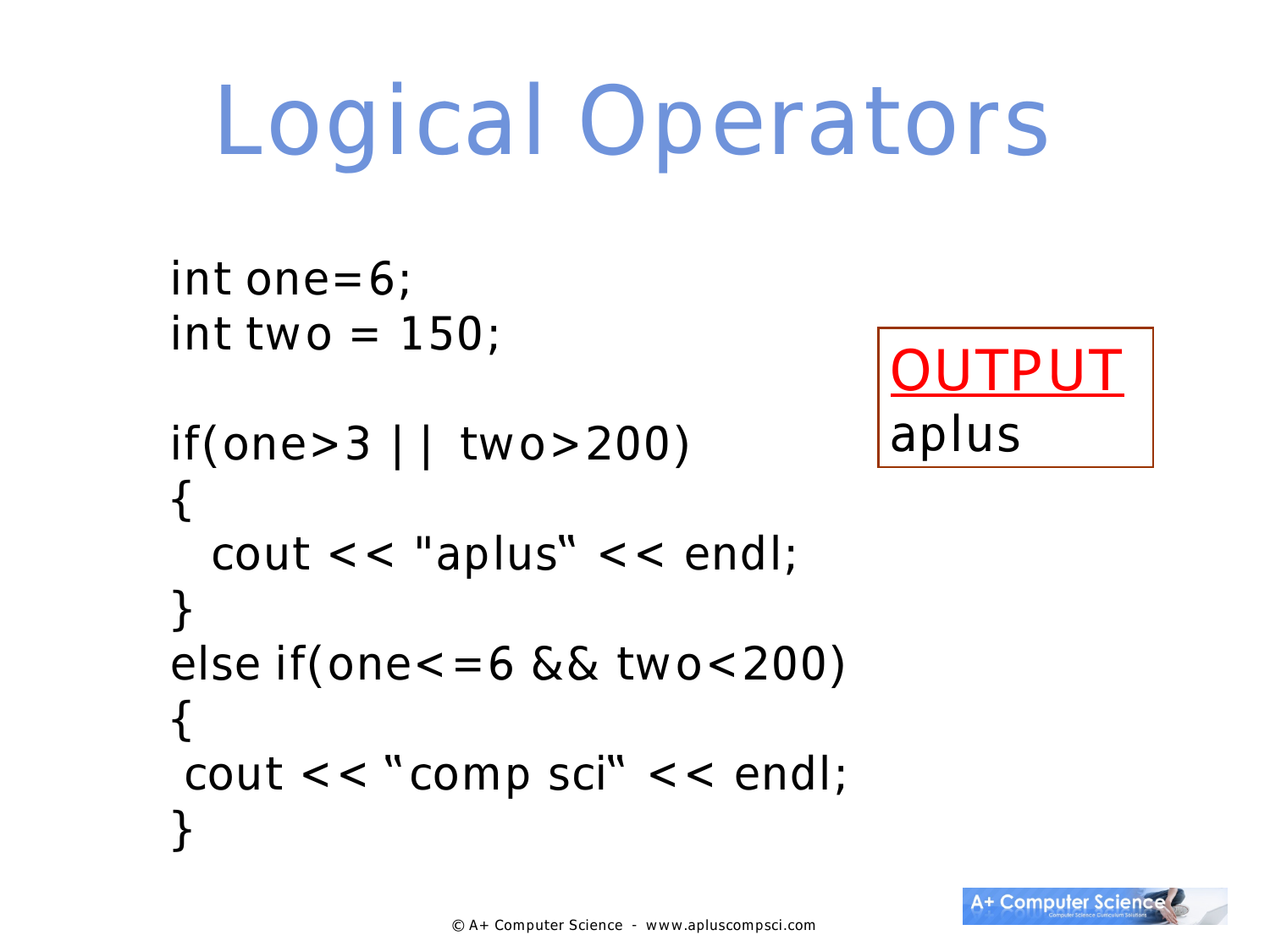

Logical Operators
		int one=6;
		int two = 150;

		if(one>3 || two>200)
		{
		   cout << "aplus“ << endl;
		}
		else if(one<=6 && two<200)
		{
		 cout << “comp sci“ << endl;
		}
OUTPUT
aplus

© A+ Computer Science  -  www.apluscompsci.com